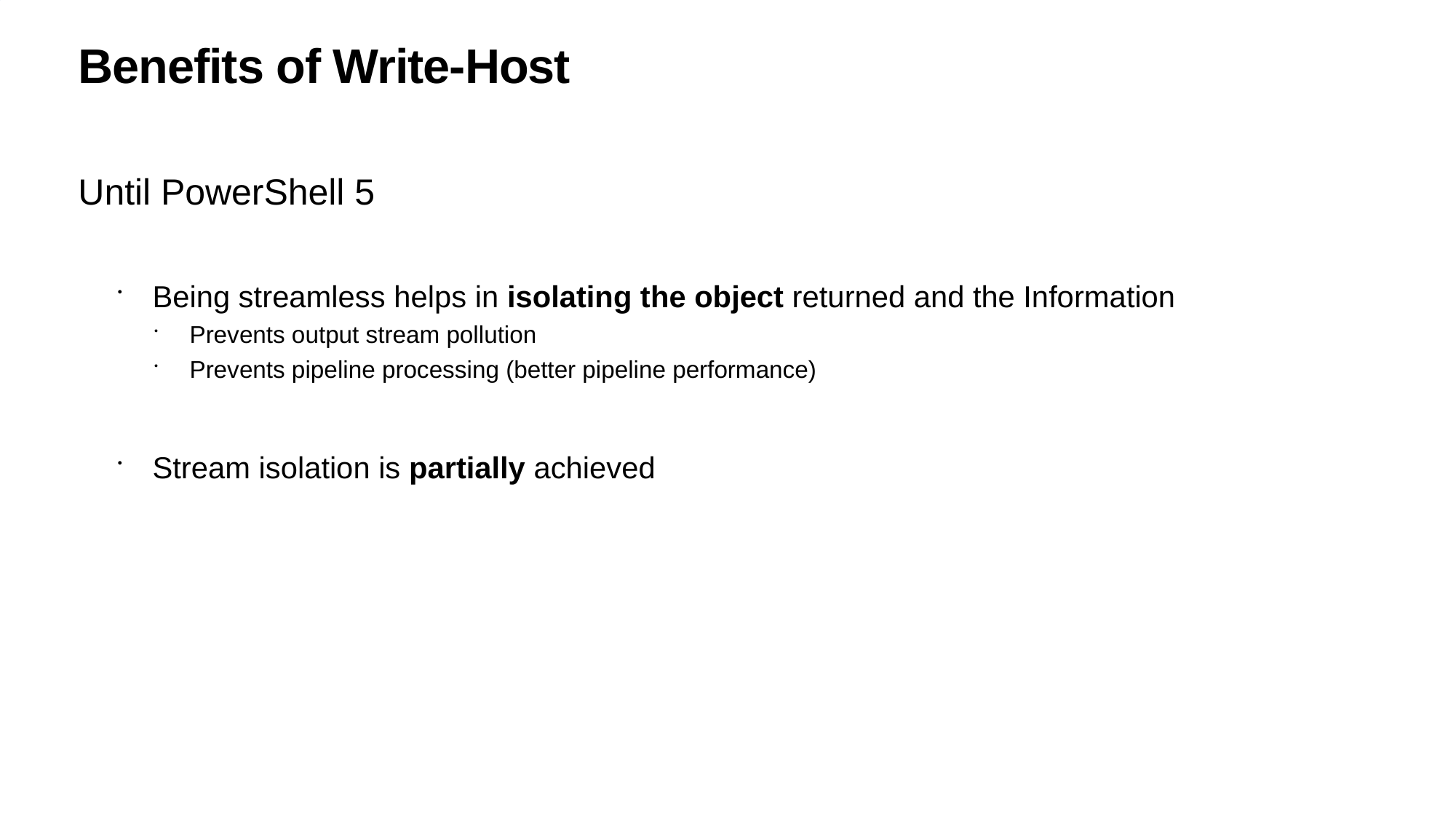

# Benefits of Write-Host
Until PowerShell 5

Being streamless helps in isolating the object returned and the Information
Prevents output stream pollution
Prevents pipeline processing (better pipeline performance)

Stream isolation is partially achieved